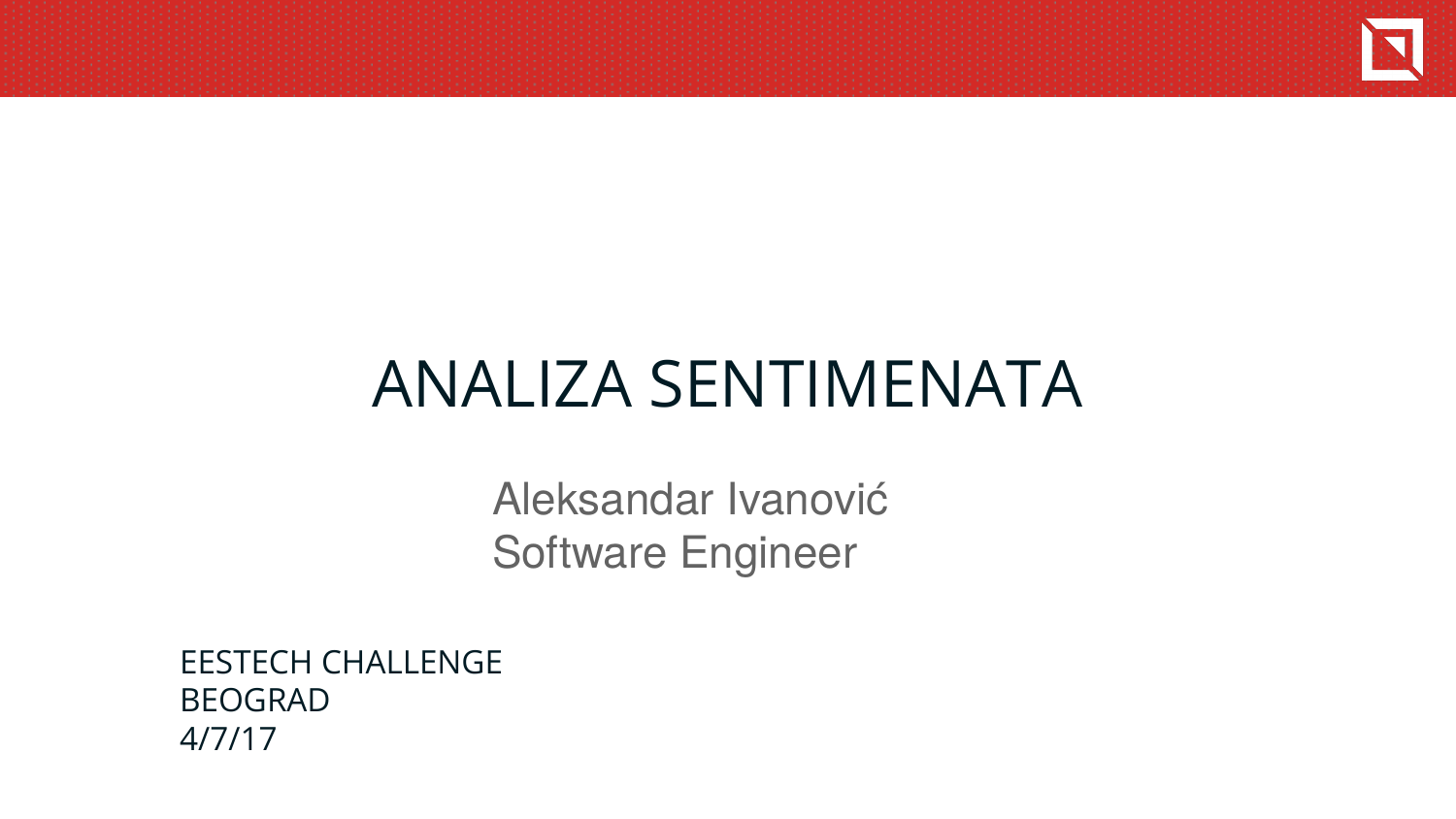

Analiza sentimenata
Aleksandar Ivanović
Software Engineer
EESTech Challenge
Beograd
4/7/17